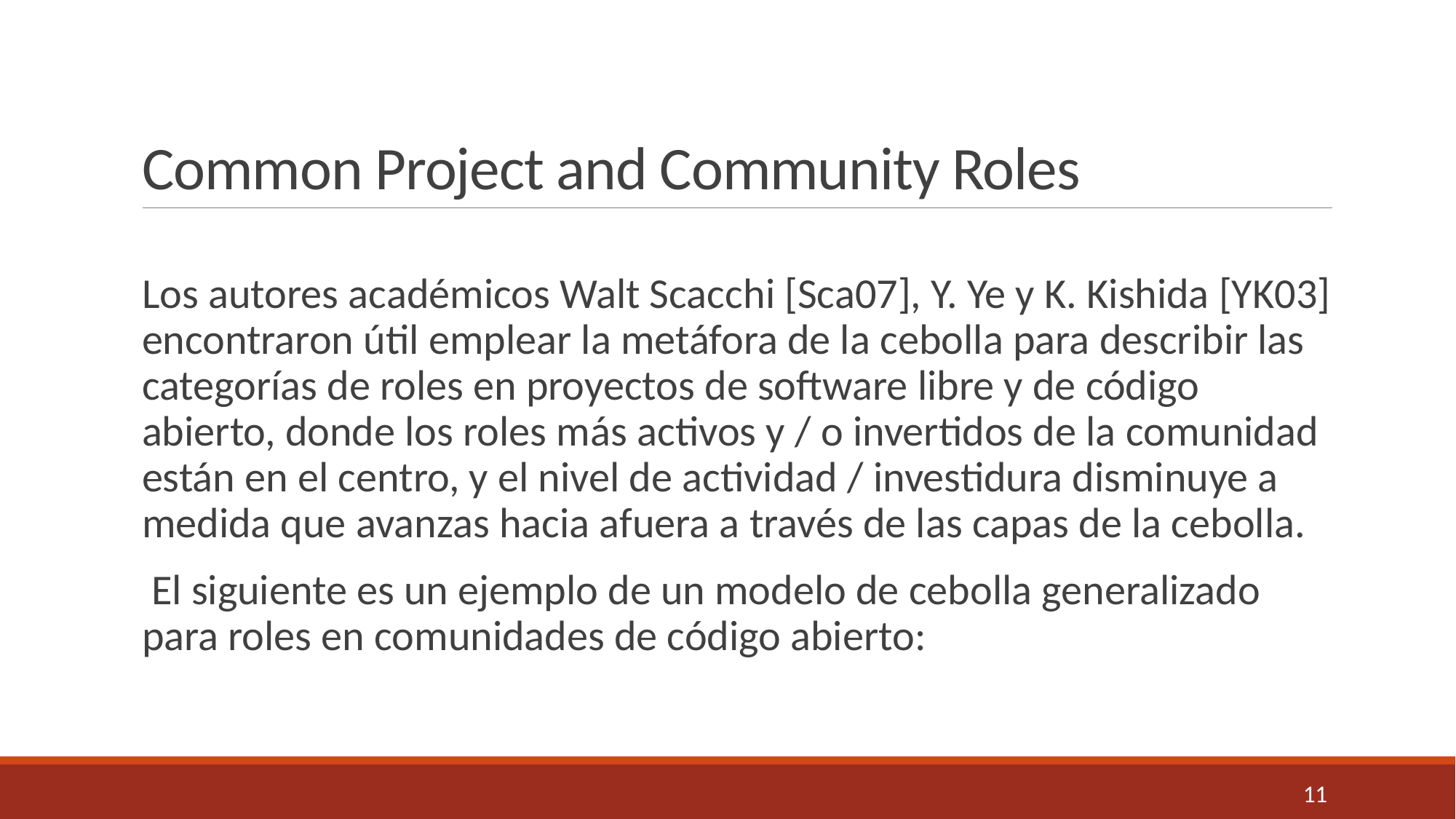

# Common Project and Community Roles
Los autores académicos Walt Scacchi [Sca07], Y. Ye y K. Kishida [YK03] encontraron útil emplear la metáfora de la cebolla para describir las categorías de roles en proyectos de software libre y de código abierto, donde los roles más activos y / o invertidos de la comunidad están en el centro, y el nivel de actividad / investidura disminuye a medida que avanzas hacia afuera a través de las capas de la cebolla.
 El siguiente es un ejemplo de un modelo de cebolla generalizado para roles en comunidades de código abierto:
11